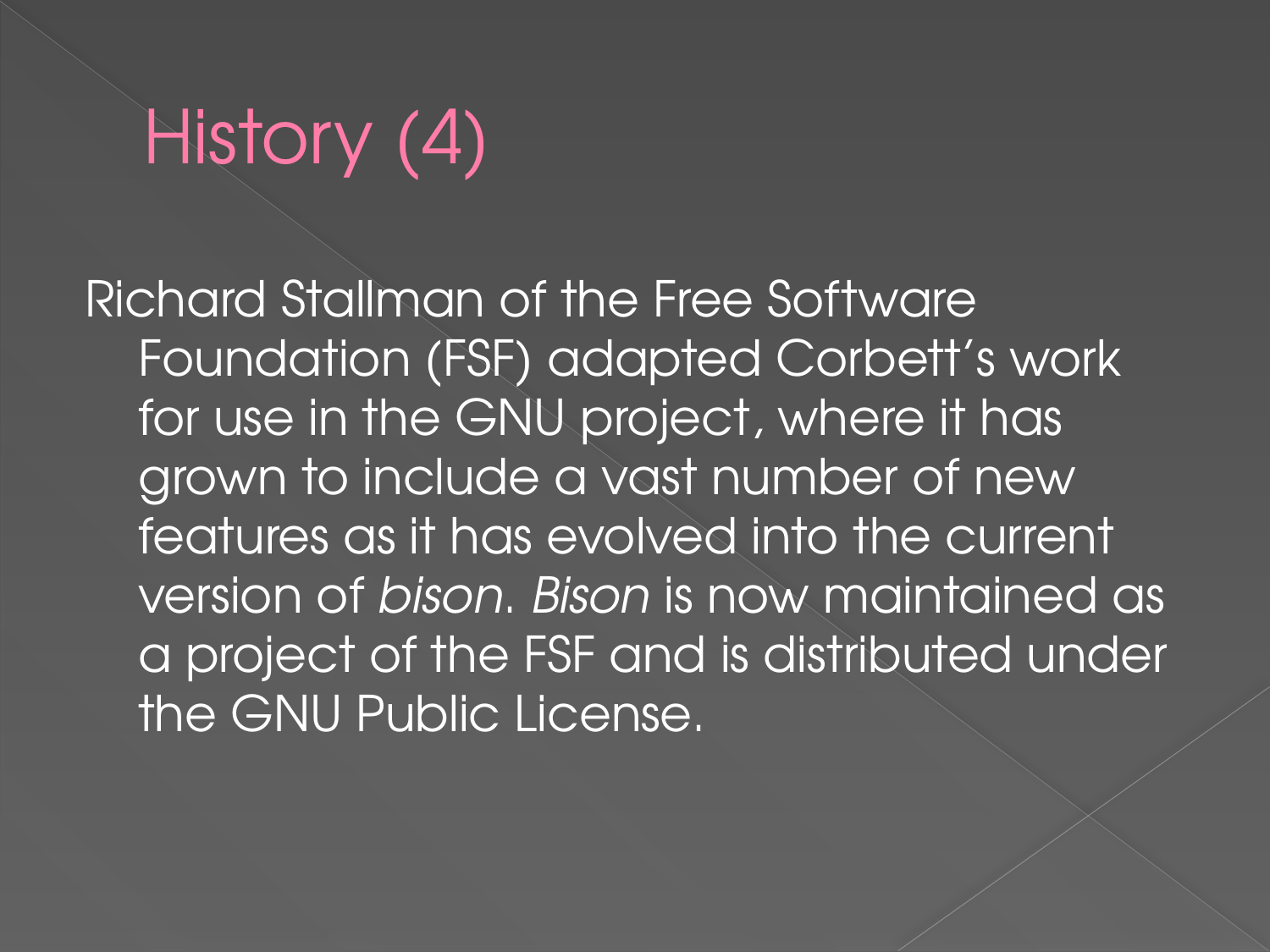

# History (4)
Richard Stallman of the Free Software Foundation (FSF) adapted Corbett’s work for use in the GNU project, where it has grown to include a vast number of new features as it has evolved into the current version of bison. Bison is now maintained as a project of the FSF and is distributed under the GNU Public License.